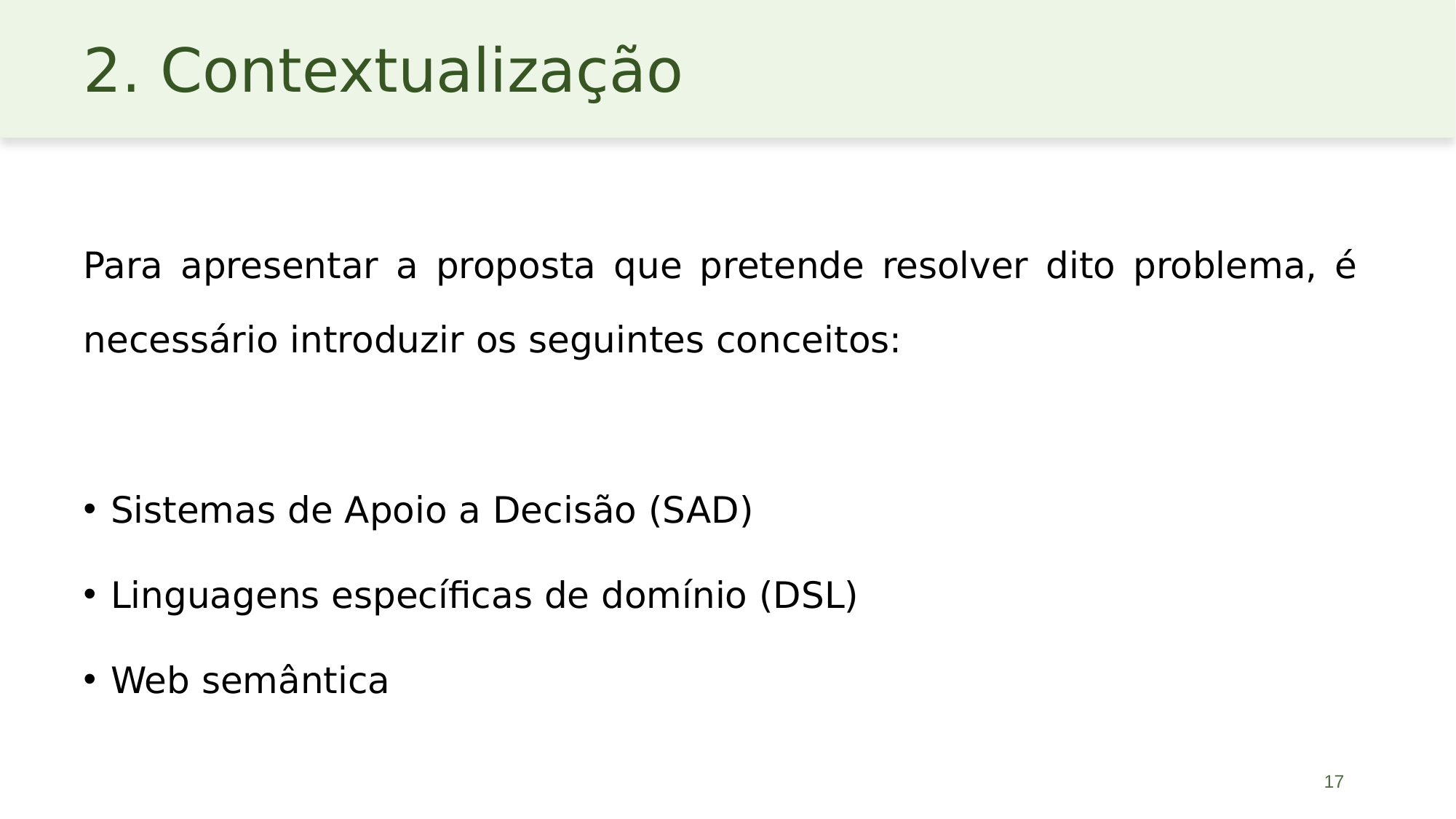

# 2. Contextualização
Para apresentar a proposta que pretende resolver dito problema, é necessário introduzir os seguintes conceitos:

Sistemas de Apoio a Decisão (SAD)
Linguagens específicas de domínio (DSL)
Web semântica
17